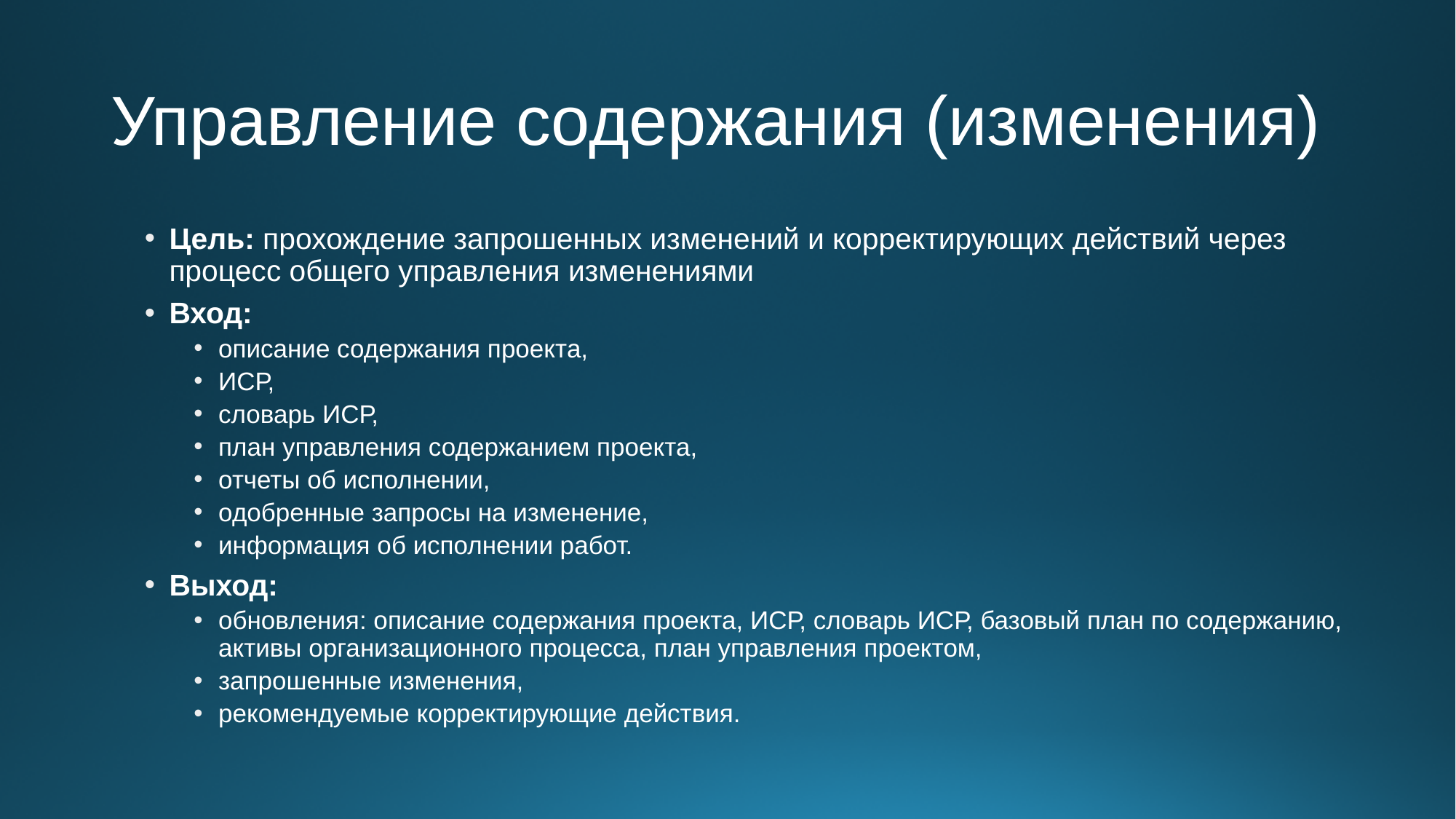

# Управление содержания (изменения)
Цель: прохождение запрошенных изменений и корректирующих действий через процесс общего управления изменениями
Вход:
описание содержания проекта,
ИСР,
словарь ИСР,
план управления содержанием проекта,
отчеты об исполнении,
одобренные запросы на изменение,
информация об исполнении работ.
Выход:
обновления: описание содержания проекта, ИСР, словарь ИСР, базовый план по содержанию, активы организационного процесса, план управления проектом,
запрошенные изменения,
рекомендуемые корректирующие действия.